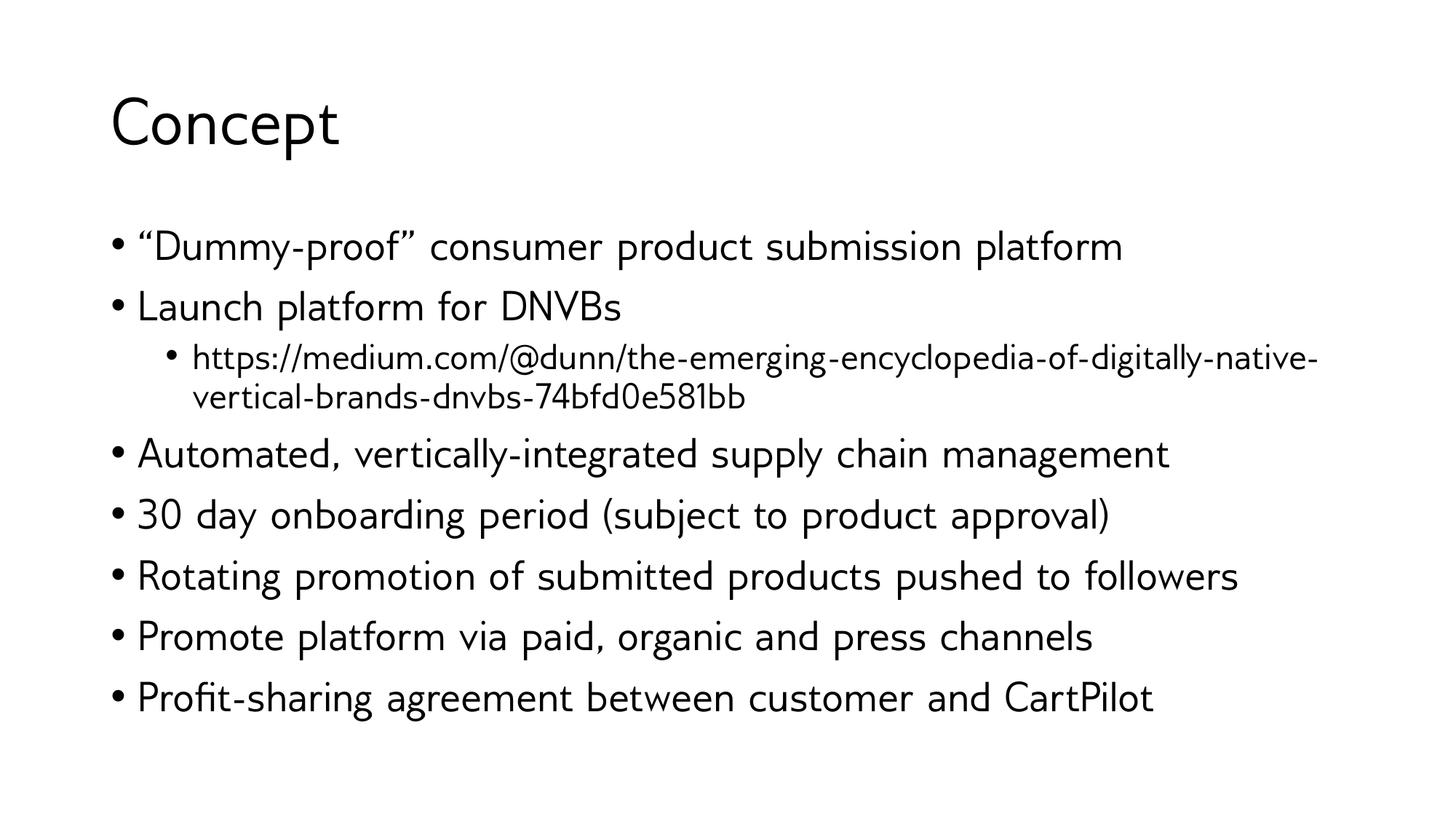

# Concept
“Dummy-proof” consumer product submission platform
Launch platform for DNVBs
https://medium.com/@dunn/the-emerging-encyclopedia-of-digitally-native-vertical-brands-dnvbs-74bfd0e581bb
Automated, vertically-integrated supply chain management
30 day onboarding period (subject to product approval)
Rotating promotion of submitted products pushed to followers
Promote platform via paid, organic and press channels
Profit-sharing agreement between customer and CartPilot